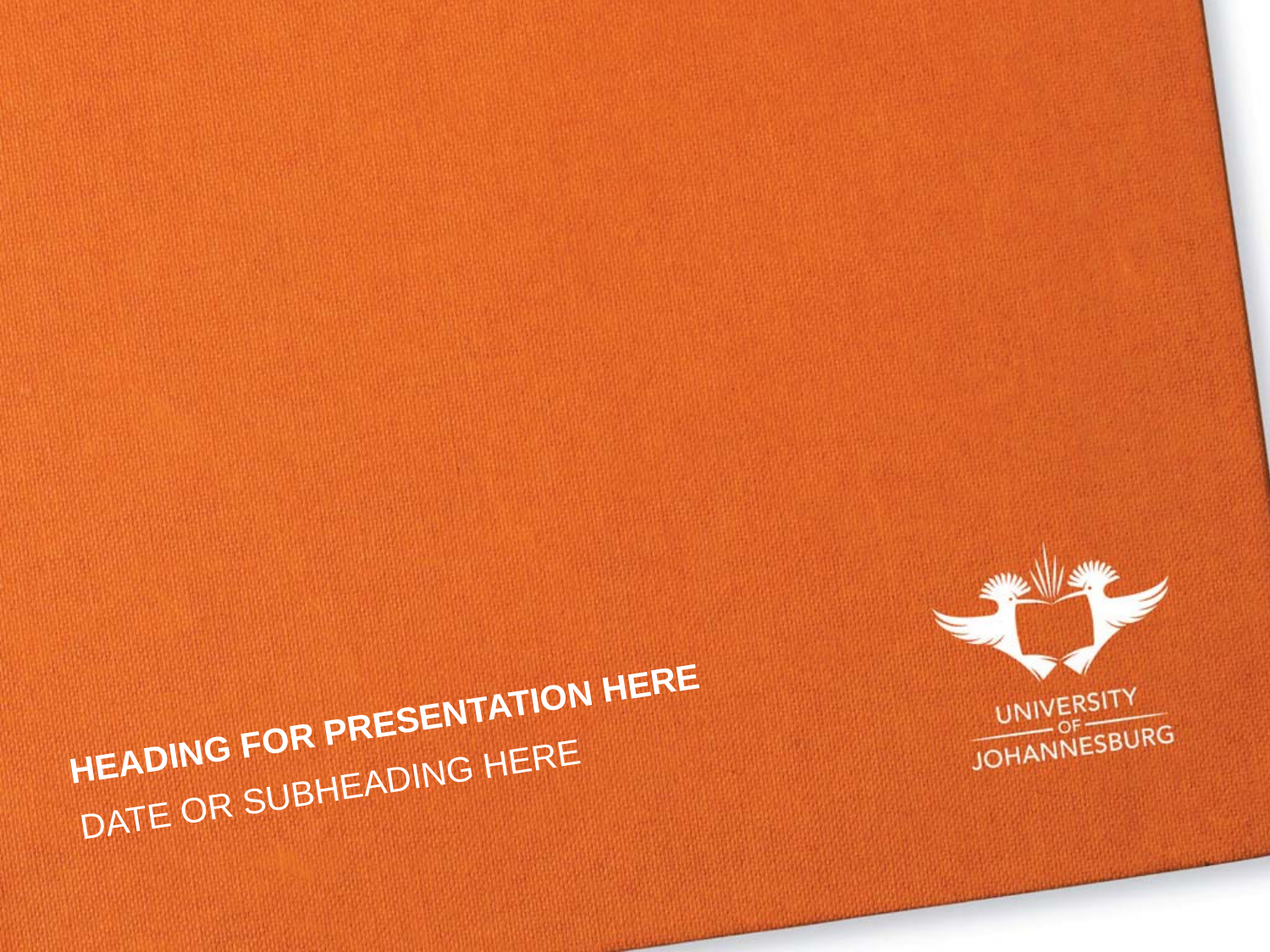

# HEADING FOR PRESENTATION HERE
DATE OR SUBHEADING HERE